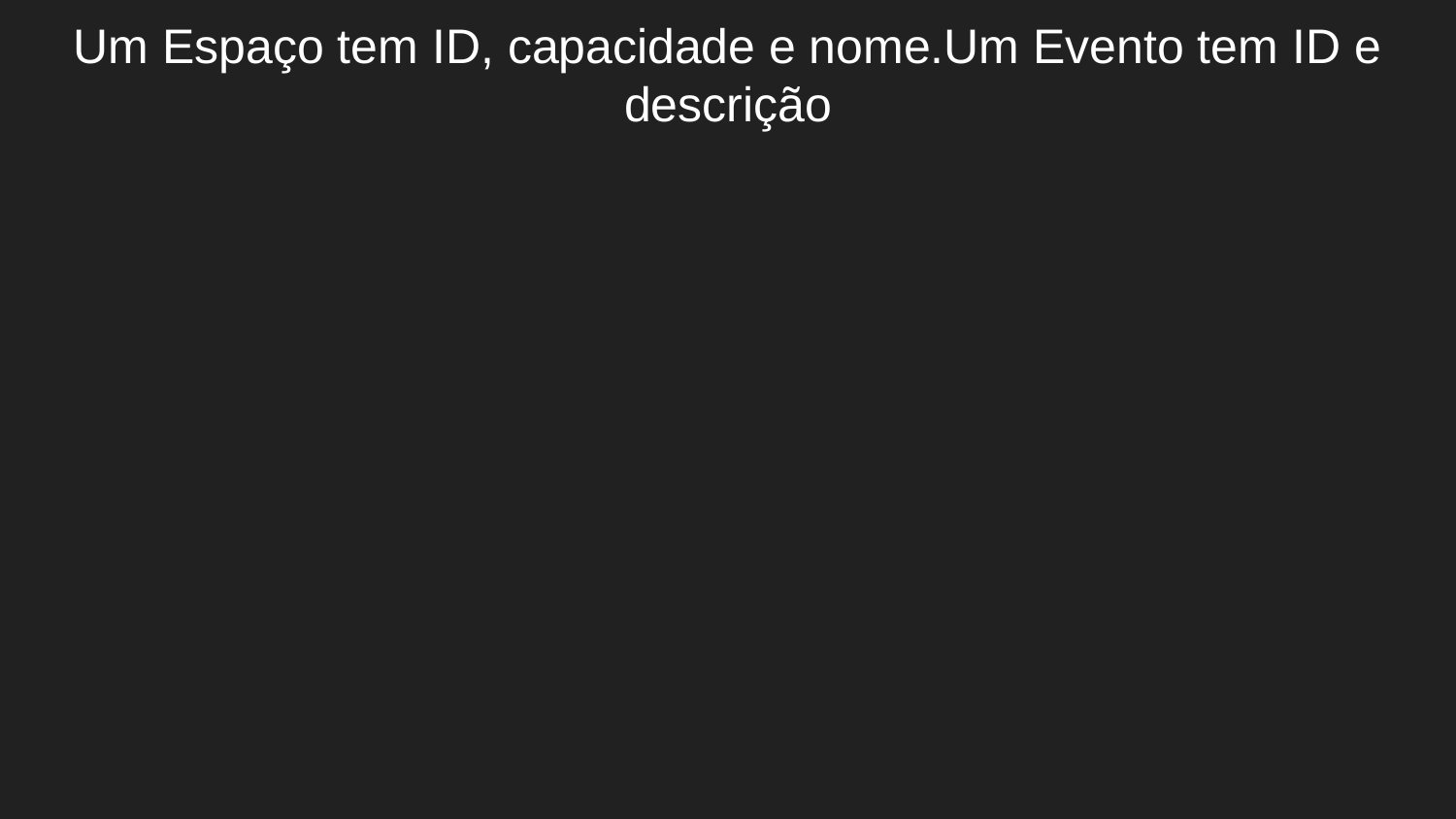

# Um Espaço tem ID, capacidade e nome.Um Evento tem ID e descrição